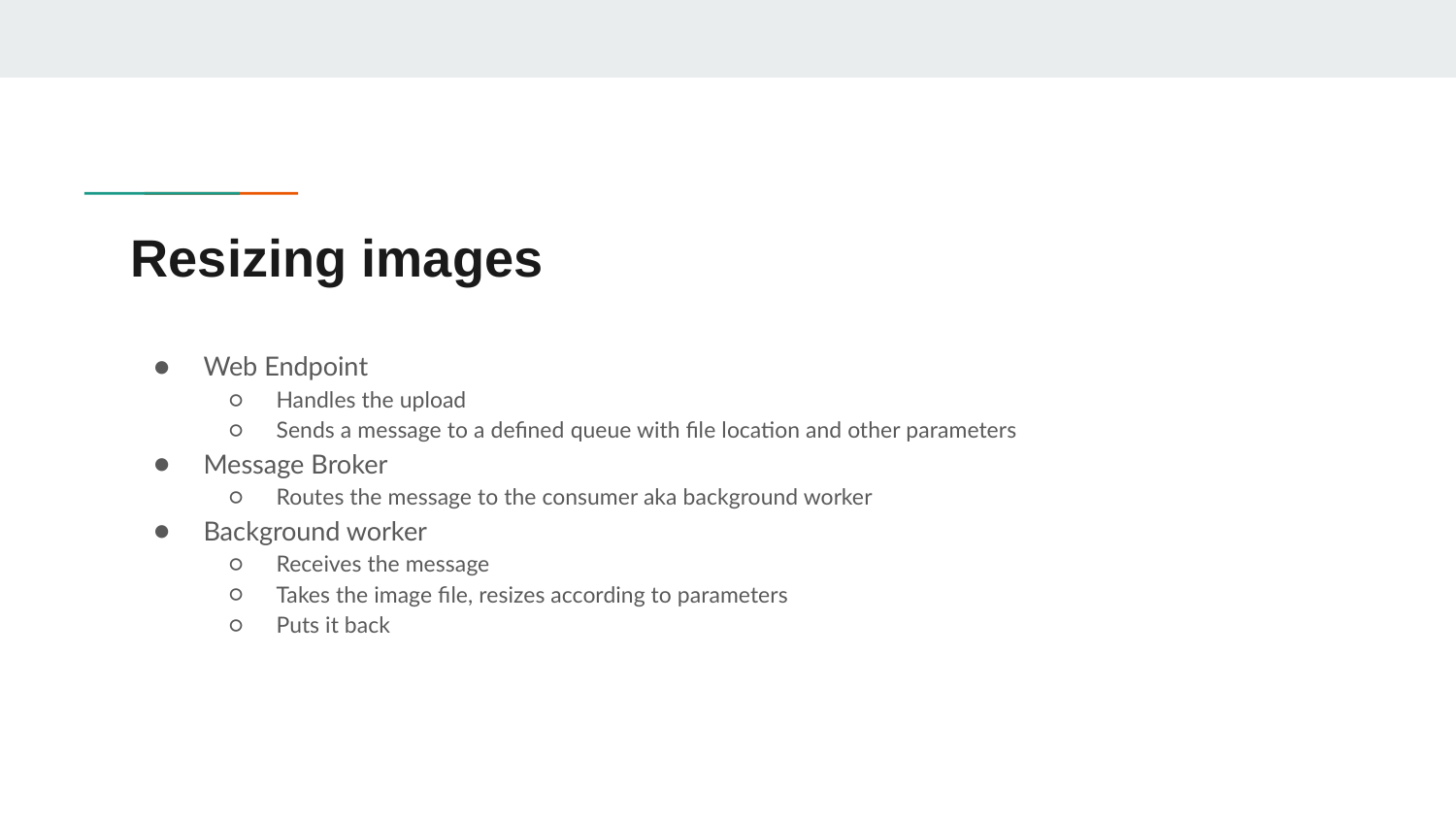

# Resizing images
Web Endpoint
Handles the upload
Sends a message to a defined queue with file location and other parameters
Message Broker
Routes the message to the consumer aka background worker
Background worker
Receives the message
Takes the image file, resizes according to parameters
Puts it back